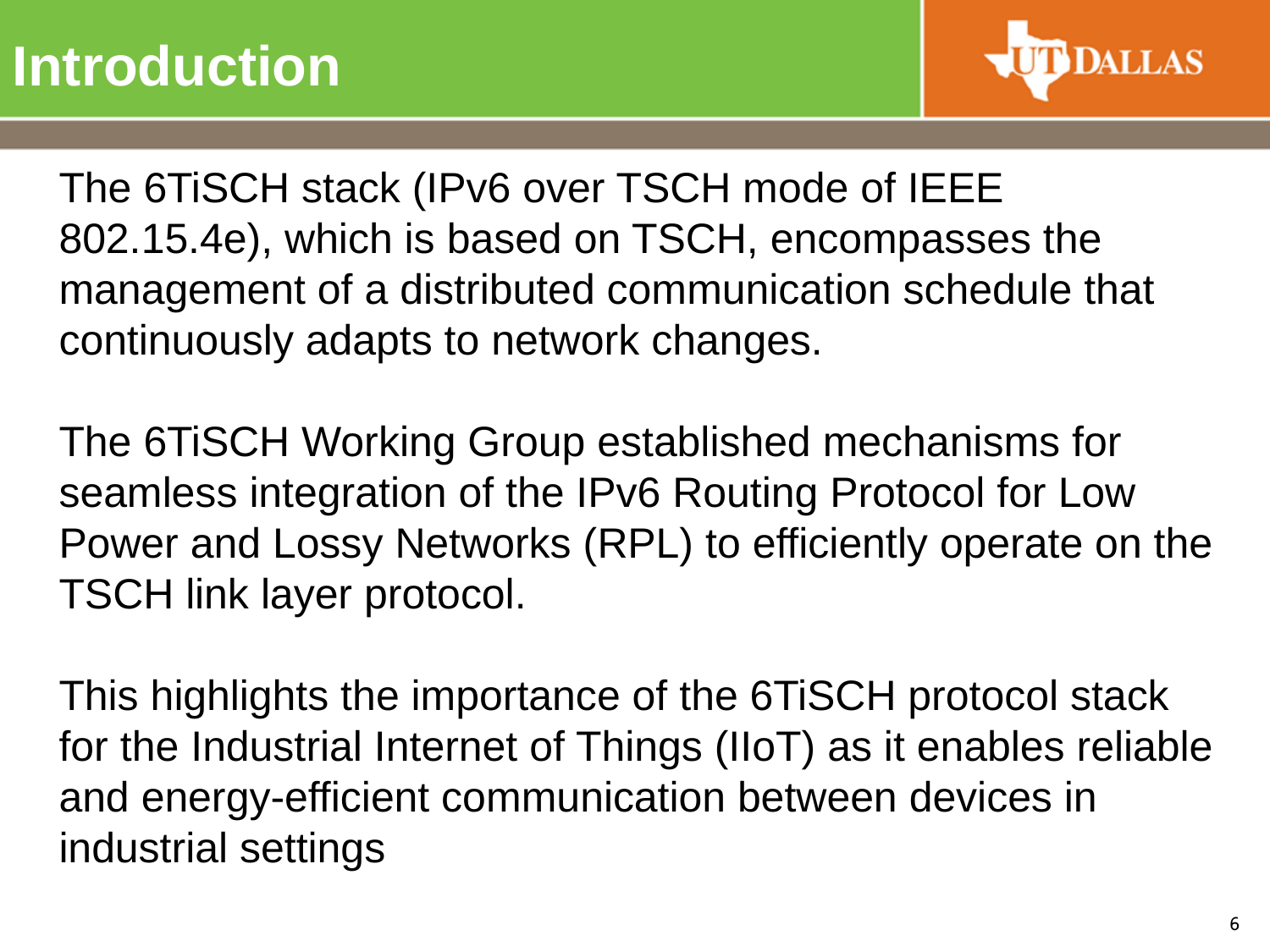

# Introduction
The 6TiSCH stack (IPv6 over TSCH mode of IEEE 802.15.4e), which is based on TSCH, encompasses the management of a distributed communication schedule that continuously adapts to network changes.

The 6TiSCH Working Group established mechanisms for seamless integration of the IPv6 Routing Protocol for Low Power and Lossy Networks (RPL) to efficiently operate on the TSCH link layer protocol.

This highlights the importance of the 6TiSCH protocol stack for the Industrial Internet of Things (IIoT) as it enables reliable and energy-efficient communication between devices in industrial settings

6